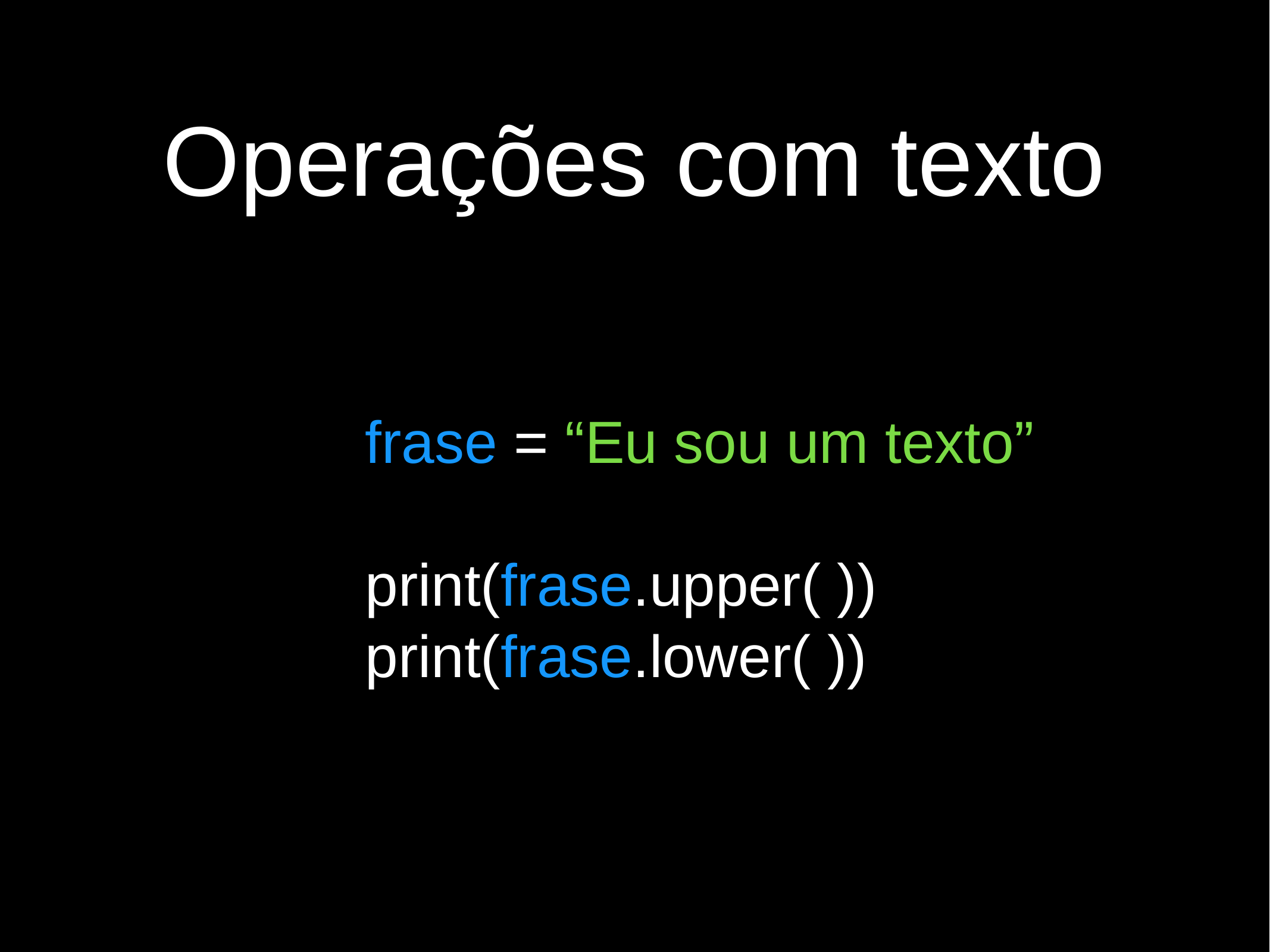

# Operações com texto
frase = “Eu sou um texto”

print(frase.upper( ))
print(frase.lower( ))